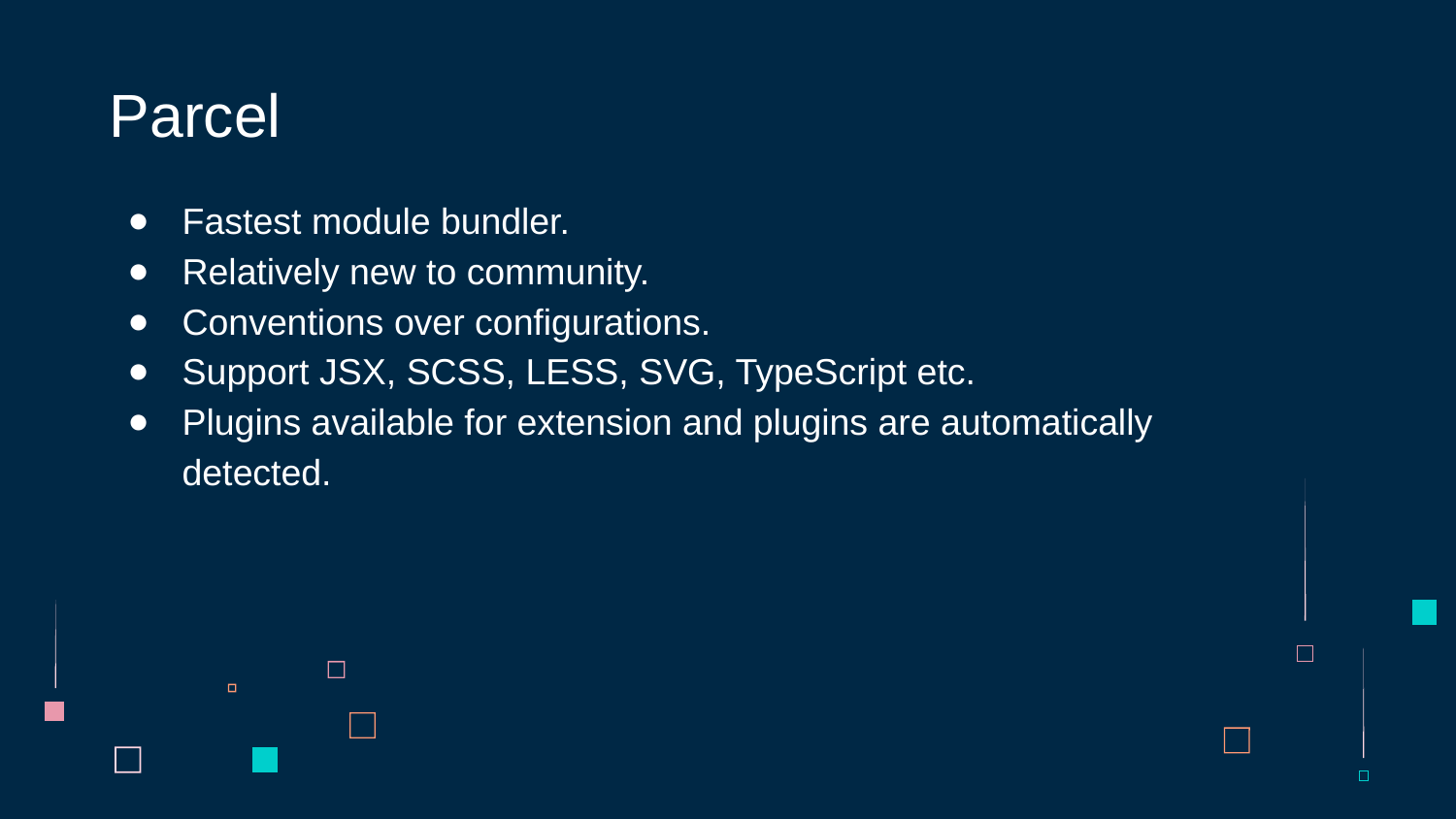

# Parcel
Fastest module bundler.
Relatively new to community.
Conventions over configurations.
Support JSX, SCSS, LESS, SVG, TypeScript etc.
Plugins available for extension and plugins are automatically detected.